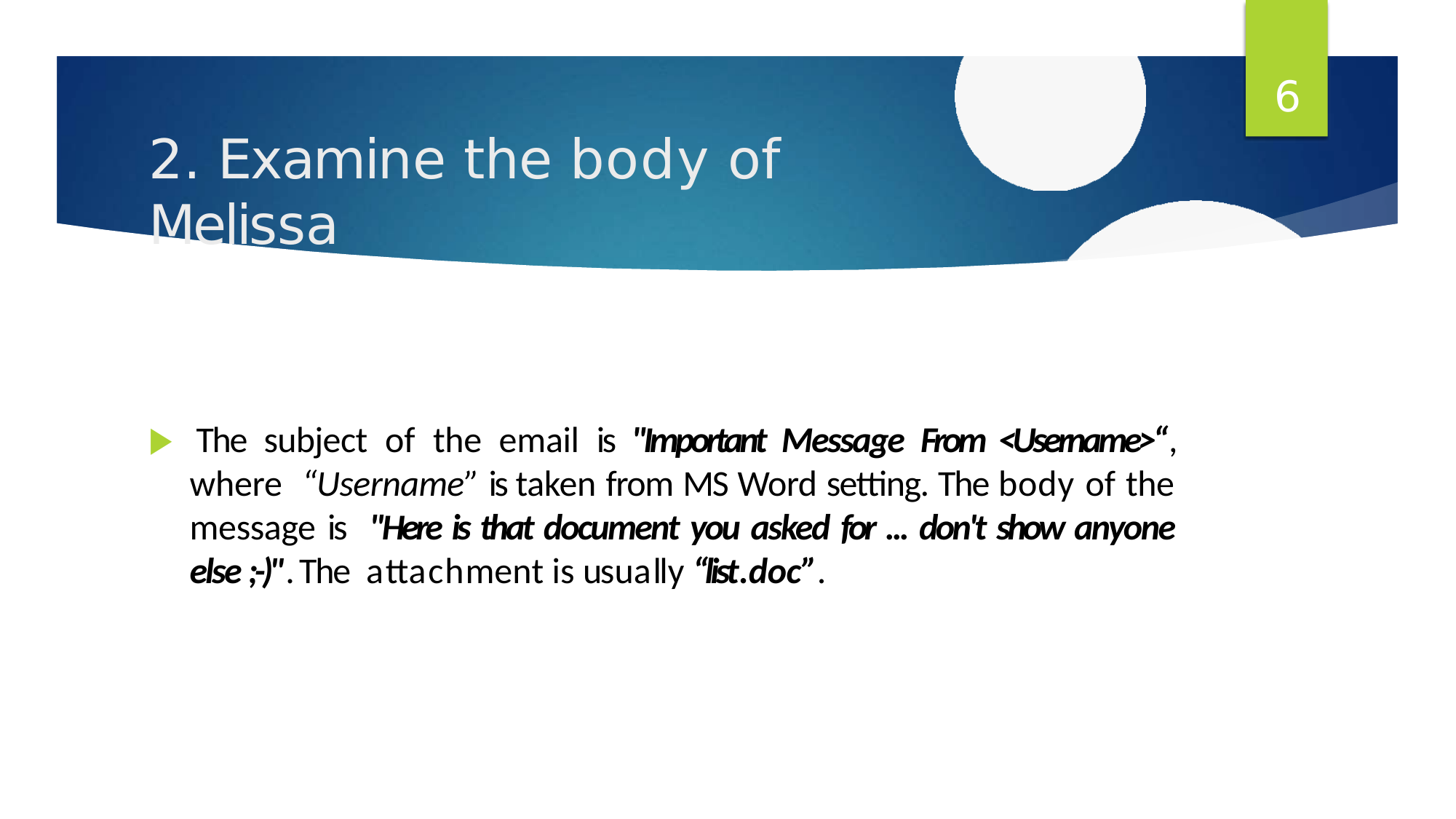

6
# 2. Examine the body of Melissa
▶ The subject of the email is "Important Message From <Username>“, where  “Username” is taken from MS Word setting. The body of the message is  "Here is that document you asked for ... don't show anyone else ;-)". The  attachment is usually “list.doc”.